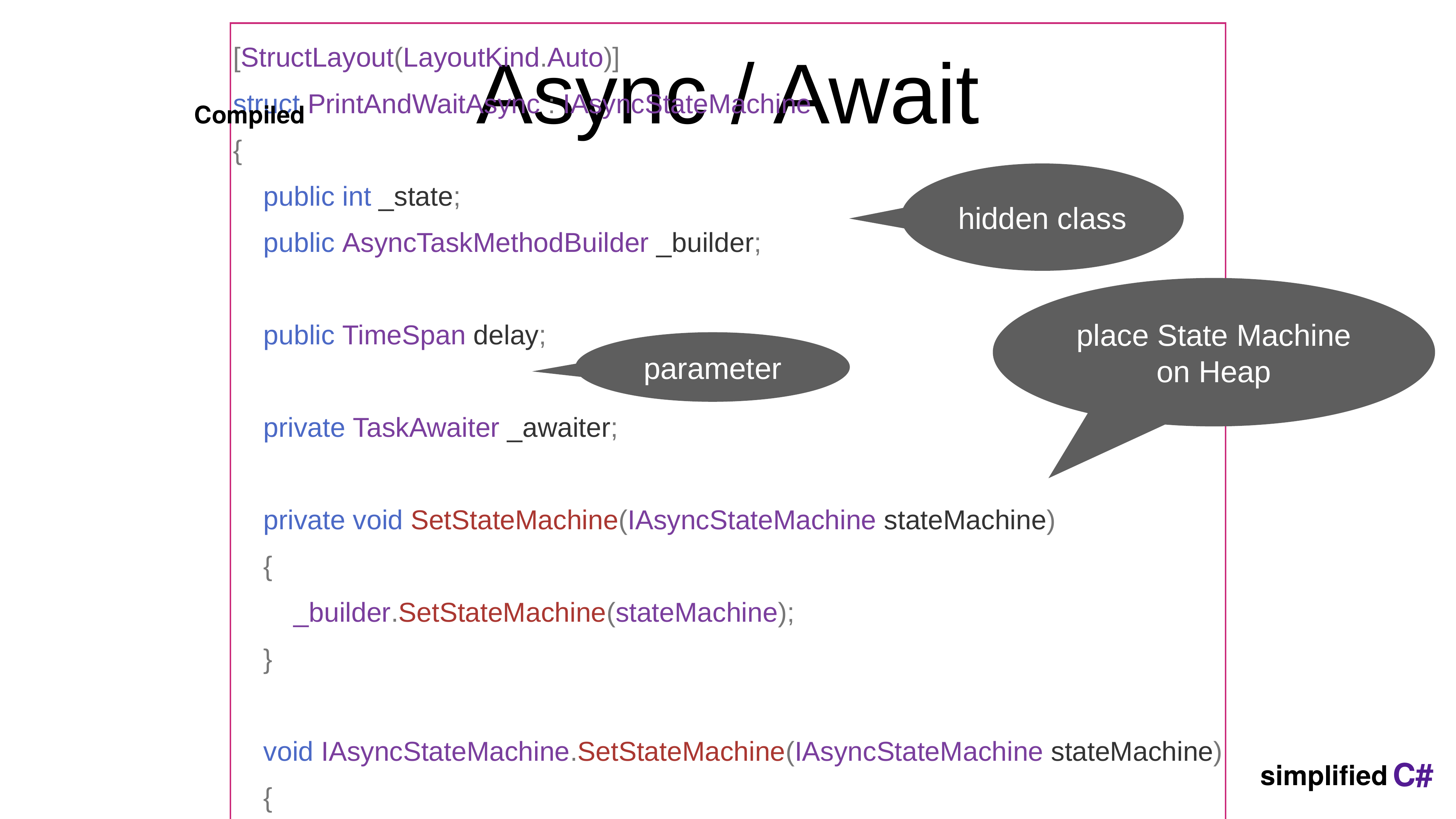

# Async / Await
Compiled
hidden class
[StructLayout(LayoutKind.Auto)]
struct PrintAndWaitAsync : IAsyncStateMachine
{
    public int _state;
    public AsyncTaskMethodBuilder _builder;

    public TimeSpan delay;

    private TaskAwaiter _awaiter;

    private void SetStateMachine(IAsyncStateMachine stateMachine)
    {
        _builder.SetStateMachine(stateMachine);
    }

    void IAsyncStateMachine.SetStateMachine(IAsyncStateMachine stateMachine)
    {
        this.SetStateMachine(stateMachine);
    }
place State Machine on Heap
parameter
C#
simplified